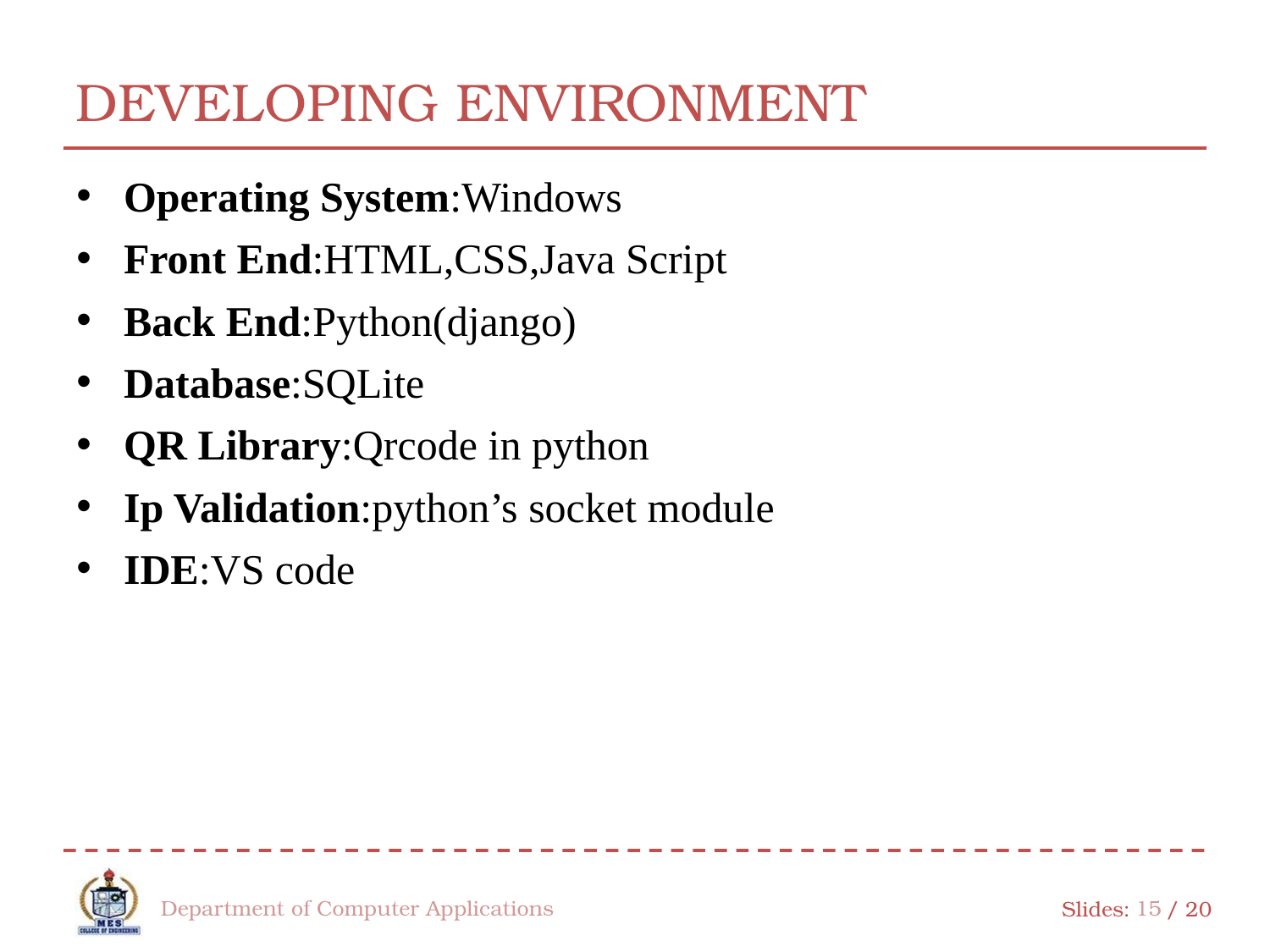

DEVELOPING ENVIRONMENT
Operating System:Windows
Front End:HTML,CSS,Java Script
Back End:Python(django)
Database:SQLite
QR Library:Qrcode in python
Ip Validation:python’s socket module
IDE:VS code

Department of Computer Applications
15